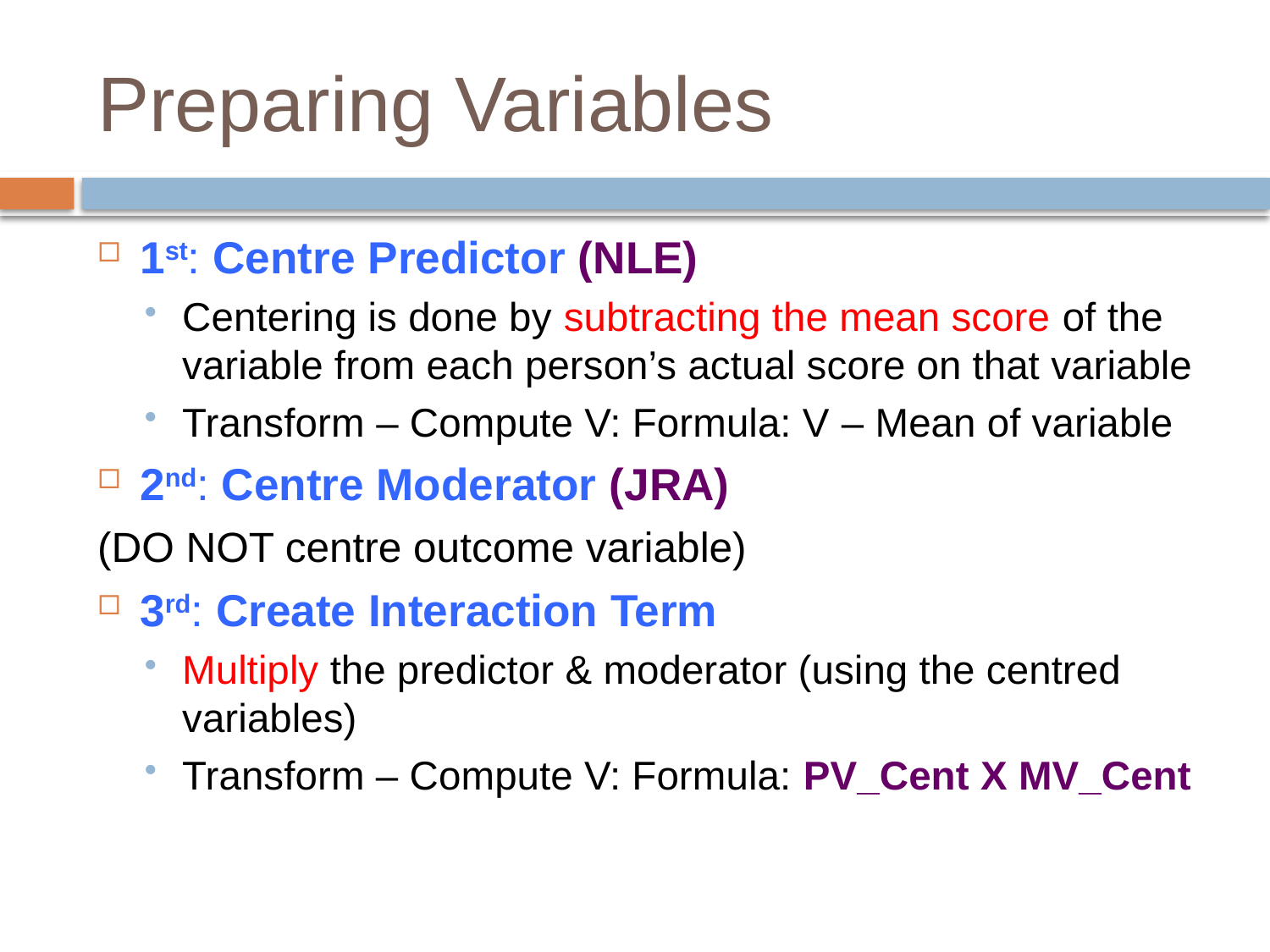

# Preparing Variables
1st: Centre Predictor (NLE)
Centering is done by subtracting the mean score of the variable from each person’s actual score on that variable
Transform – Compute V: Formula: V – Mean of variable
2nd: Centre Moderator (JRA)
(DO NOT centre outcome variable)
3rd: Create Interaction Term
Multiply the predictor & moderator (using the centred variables)
Transform – Compute V: Formula: PV_Cent X MV_Cent